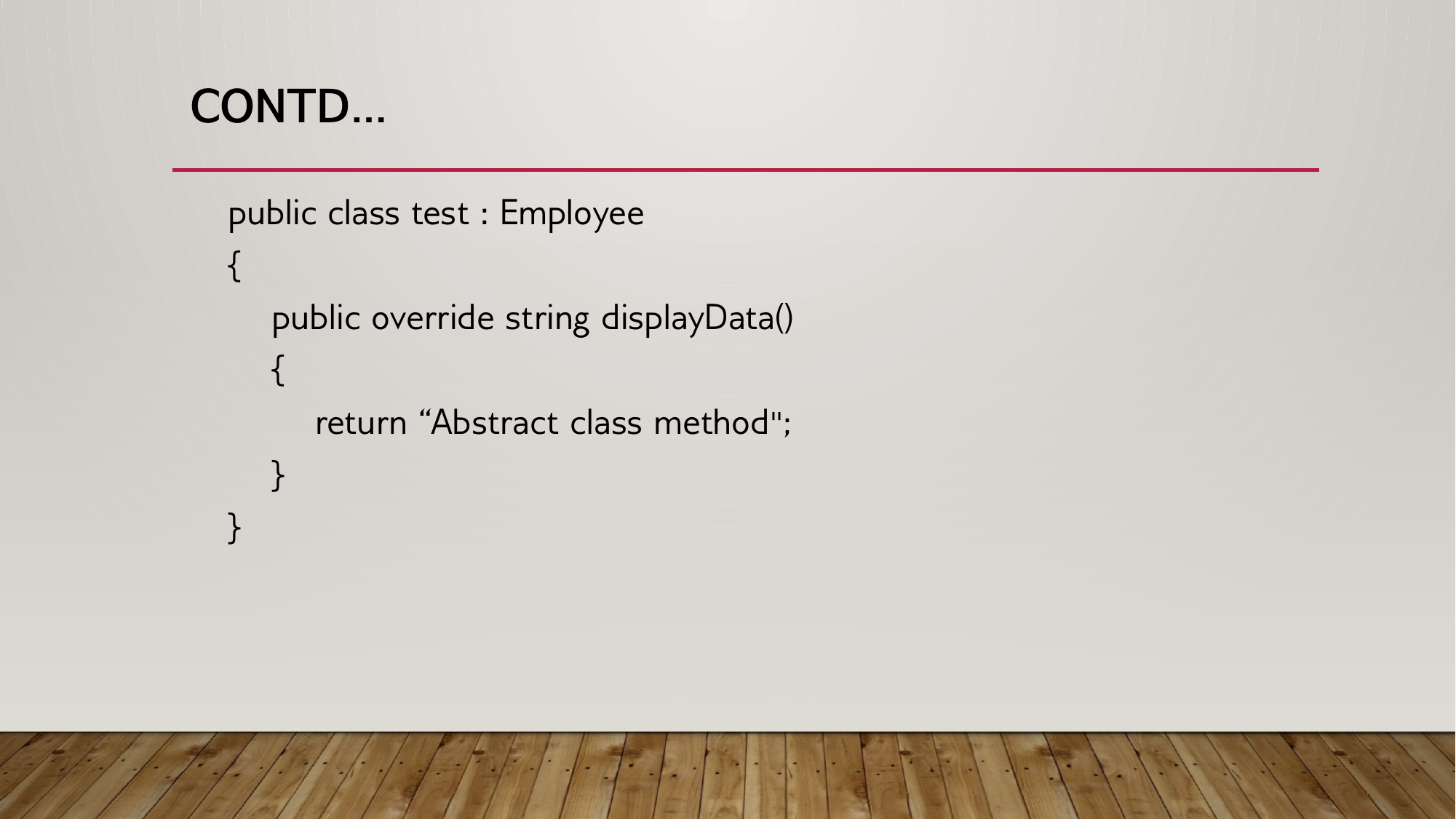

# Contd…
    public class test : Employee
    {       
        public override string displayData()
        {
            return “Abstract class method";
        }
    }